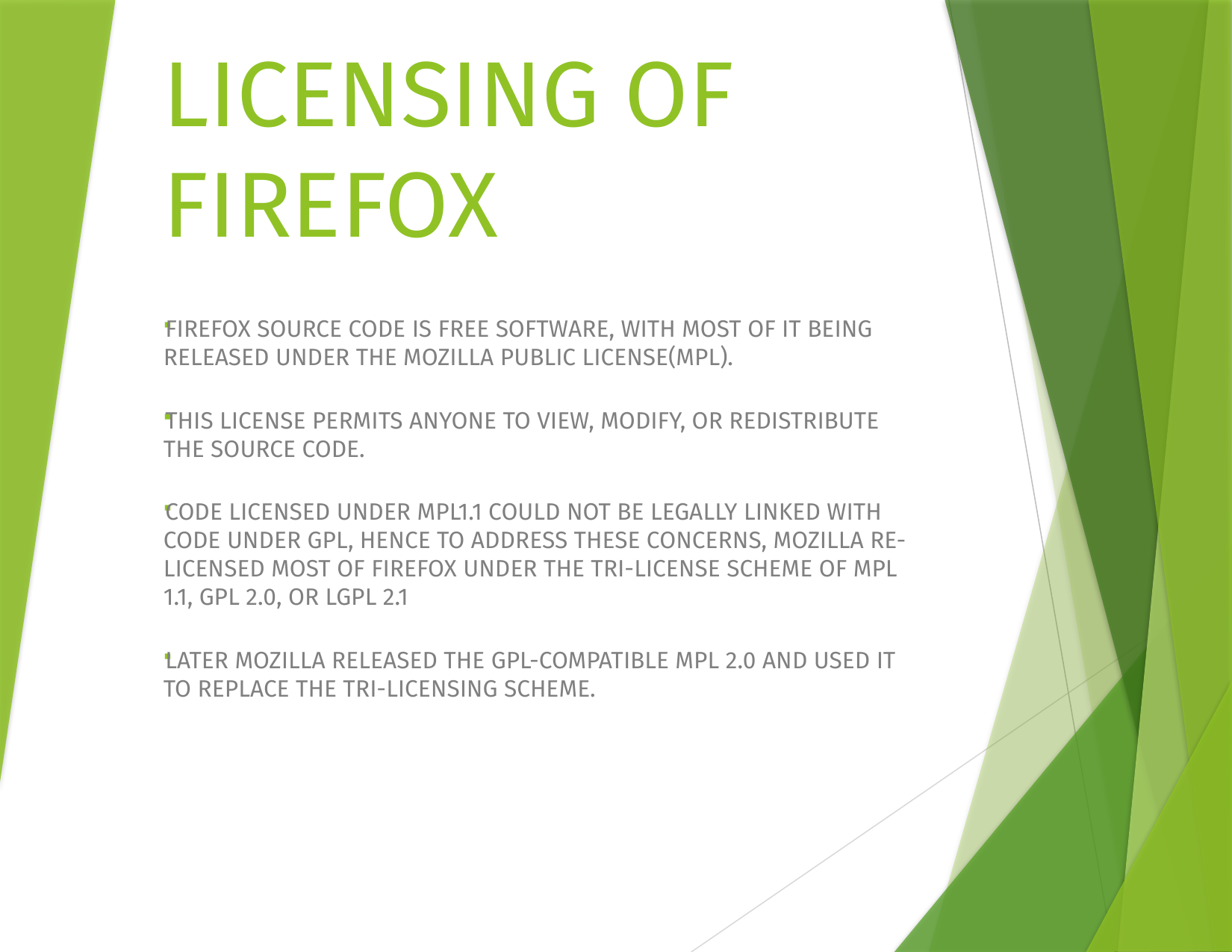

# LICENSING OF FIREFOX
FIREFOX SOURCE CODE IS FREE SOFTWARE, WITH MOST OF IT BEING RELEASED UNDER THE MOZILLA PUBLIC LICENSE(MPL).

THIS LICENSE PERMITS ANYONE TO VIEW, MODIFY, OR REDISTRIBUTE THE SOURCE CODE.

CODE LICENSED UNDER MPL1.1 COULD NOT BE LEGALLY LINKED WITH CODE UNDER GPL, HENCE TO ADDRESS THESE CONCERNS, MOZILLA RE-LICENSED MOST OF FIREFOX UNDER THE TRI-LICENSE SCHEME OF MPL 1.1, GPL 2.0, OR LGPL 2.1

LATER MOZILLA RELEASED THE GPL-COMPATIBLE MPL 2.0 AND USED IT TO REPLACE THE TRI-LICENSING SCHEME.